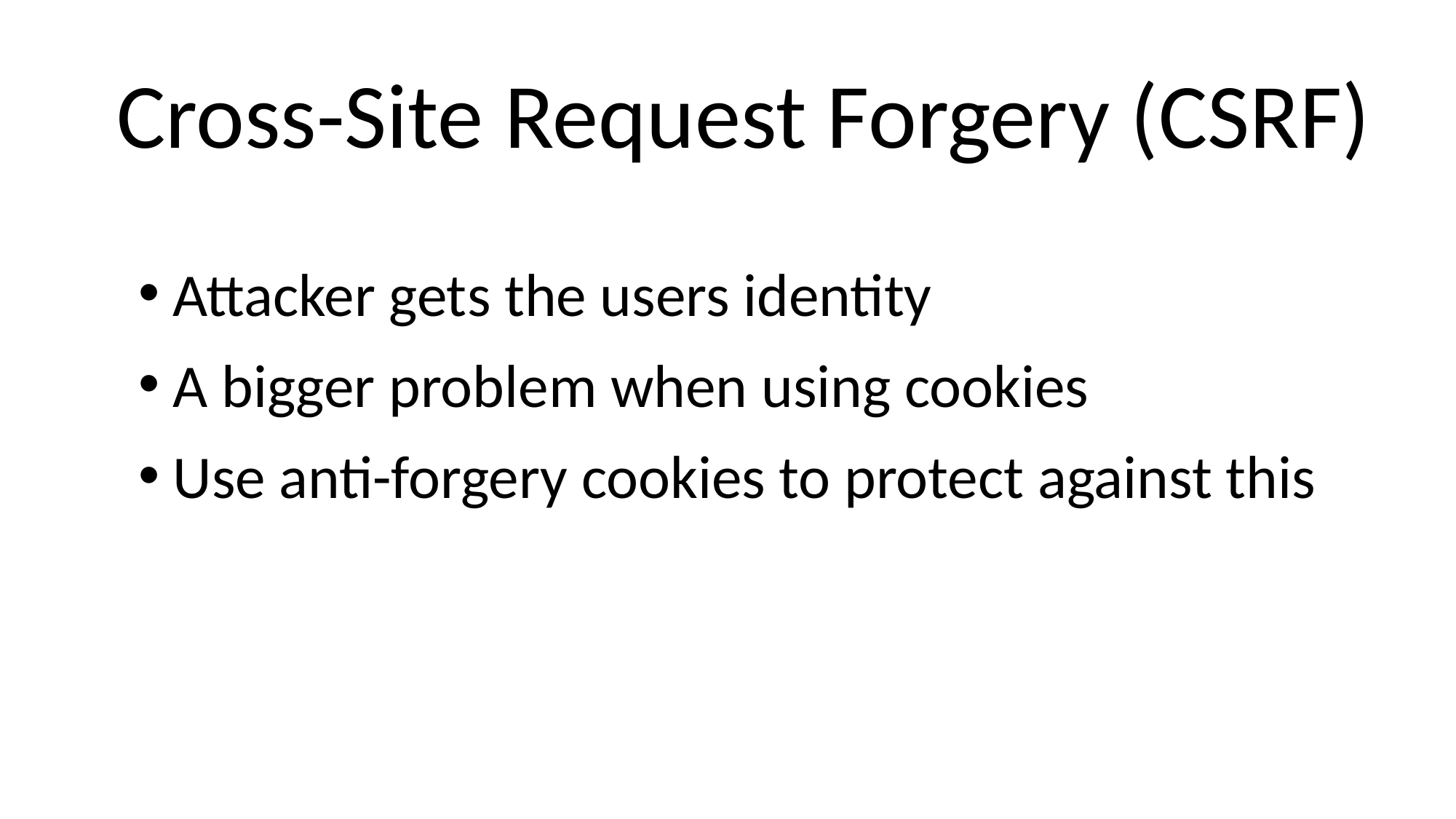

Cross-Site Request Forgery (CSRF)
Attacker gets the users identity

A bigger problem when using cookies

Use anti-forgery cookies to protect against this